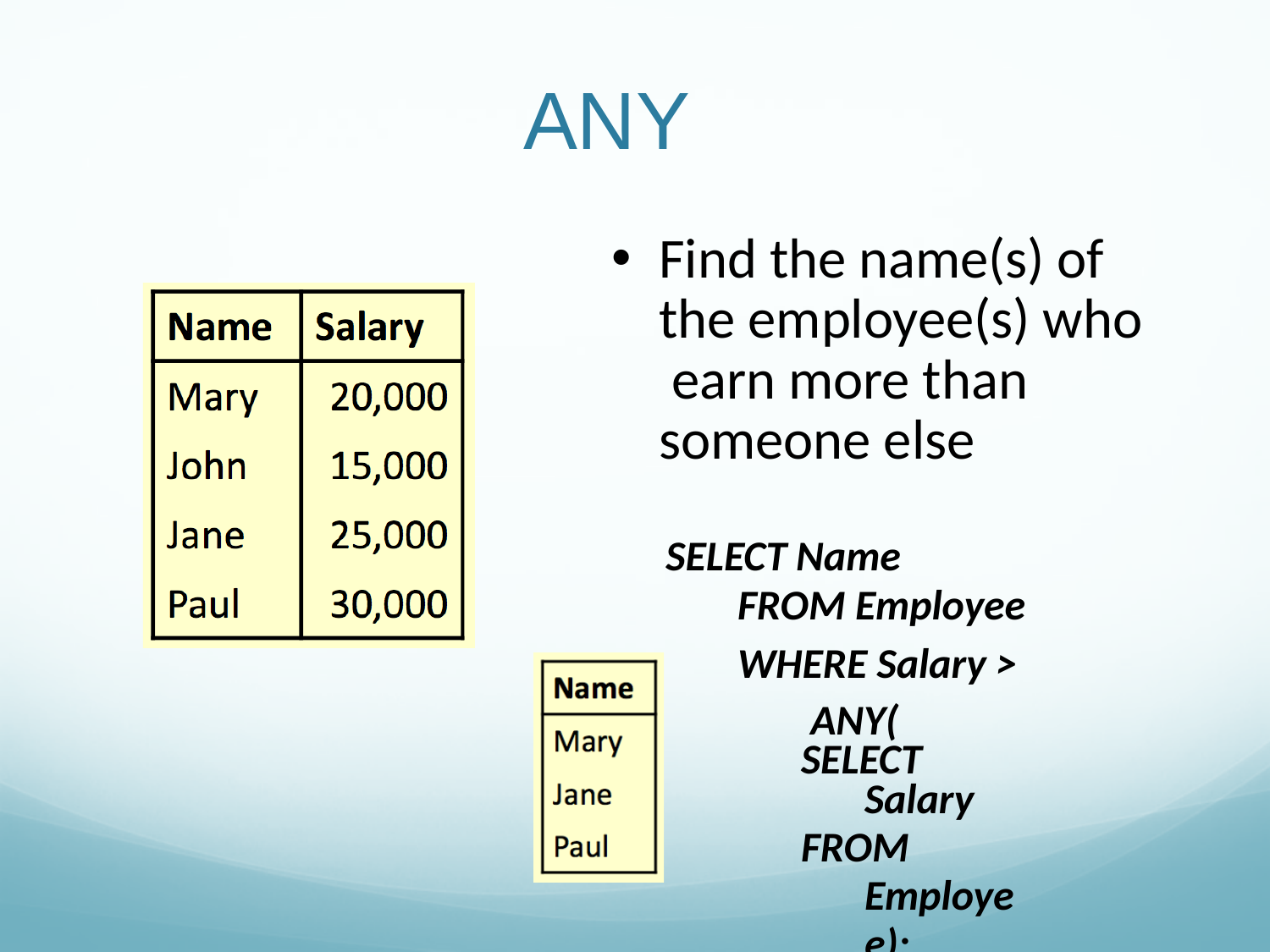

# ANY
Find the name(s) of  the employee(s) who  earn more than  someone else
SELECT Name
FROM Employee
WHERE Salary >  ANY(
SELECT Salary
FROM Employee);